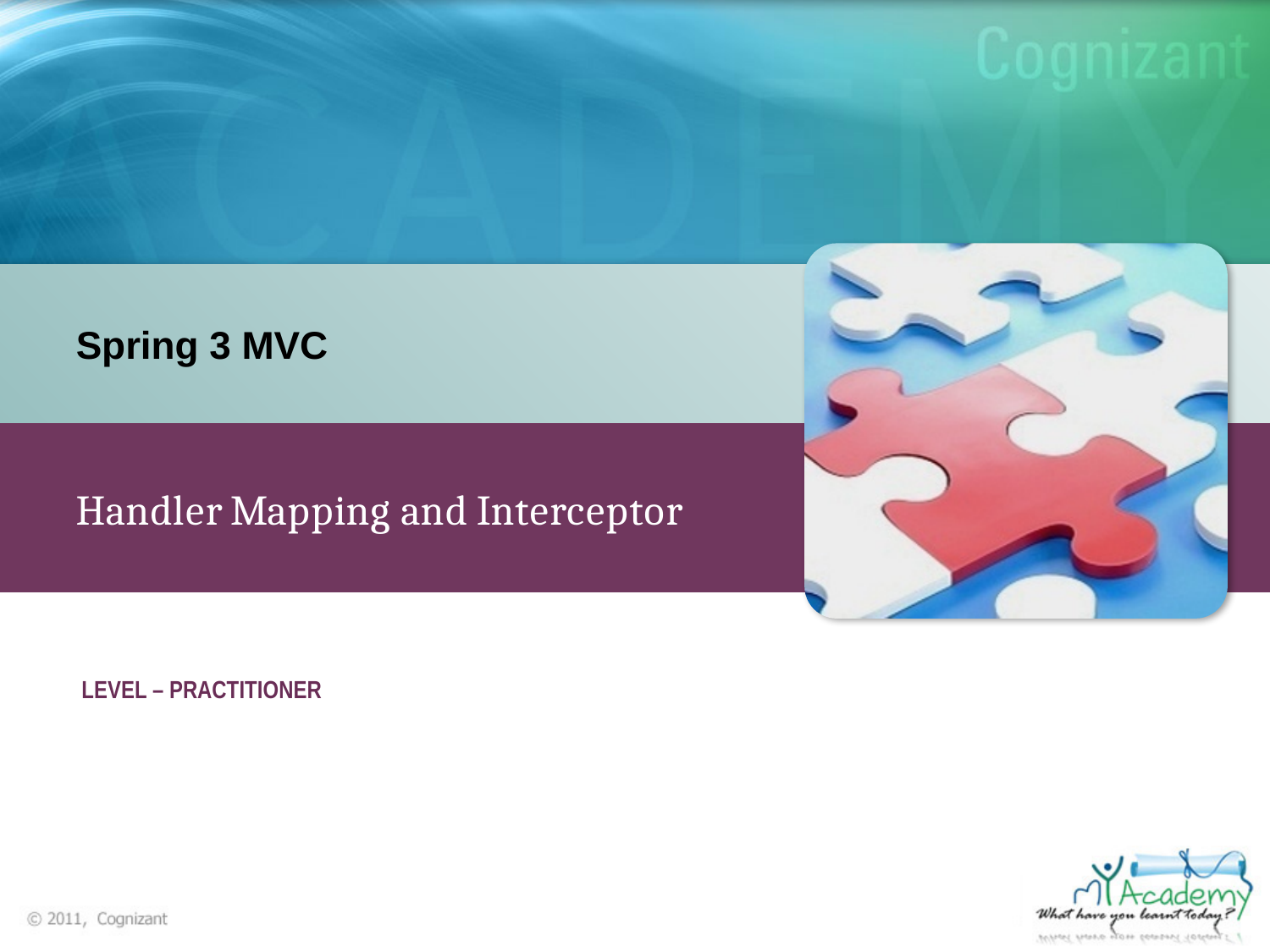

Spring 3 MVC
Handler Mapping and Interceptor
LEVEL – PRACTITIONER